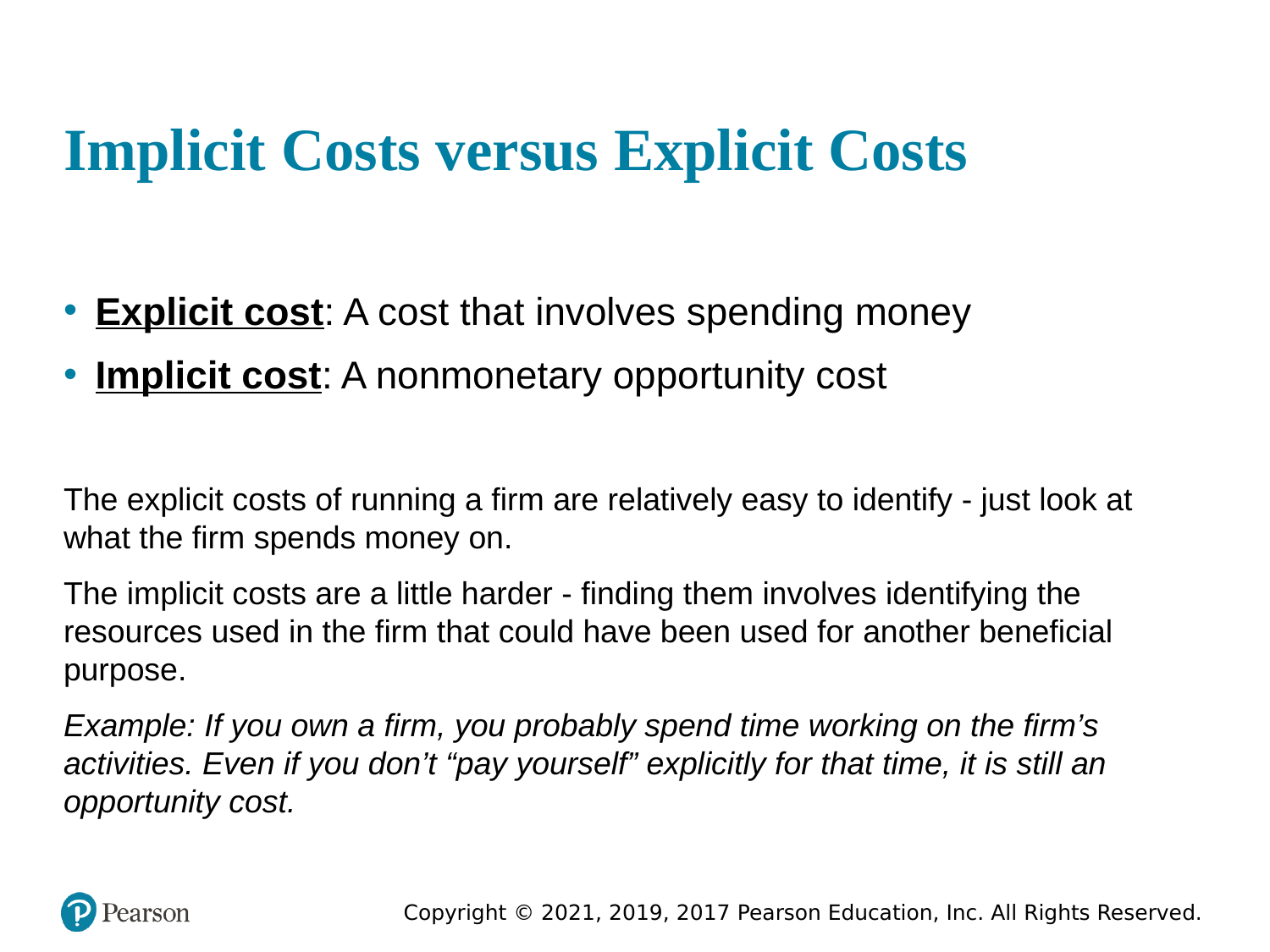

# Implicit Costs versus Explicit Costs

Explicit cost: A cost that involves spending money
Implicit cost: A nonmonetary opportunity cost

The explicit costs of running a firm are relatively easy to identify - just look at what the firm spends money on.
The implicit costs are a little harder - finding them involves identifying the resources used in the firm that could have been used for another beneficial purpose.
Example: If you own a firm, you probably spend time working on the firm’s activities. Even if you don’t “pay yourself” explicitly for that time, it is still an opportunity cost.